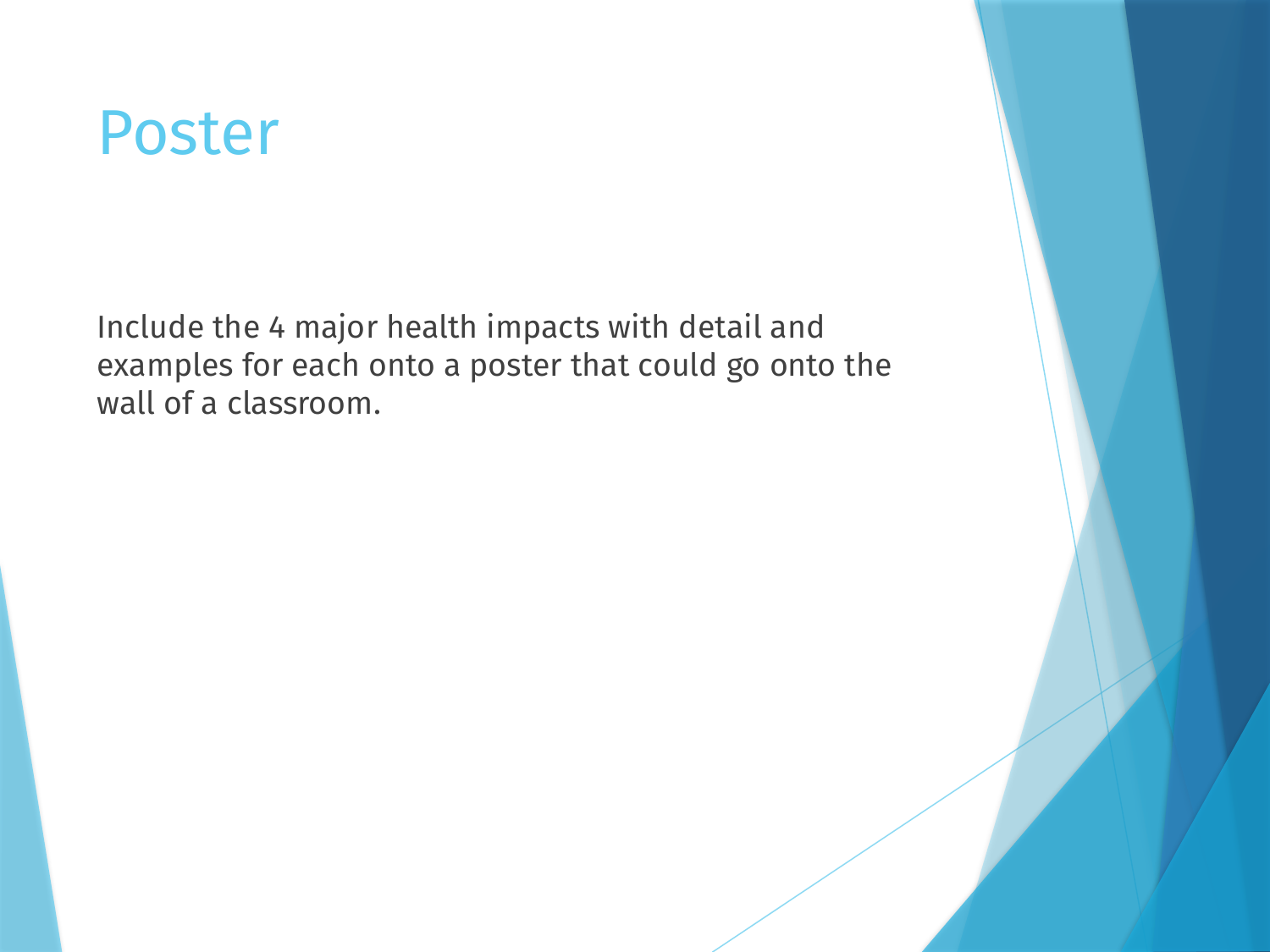

# Poster
Include the 4 major health impacts with detail and examples for each onto a poster that could go onto the wall of a classroom.